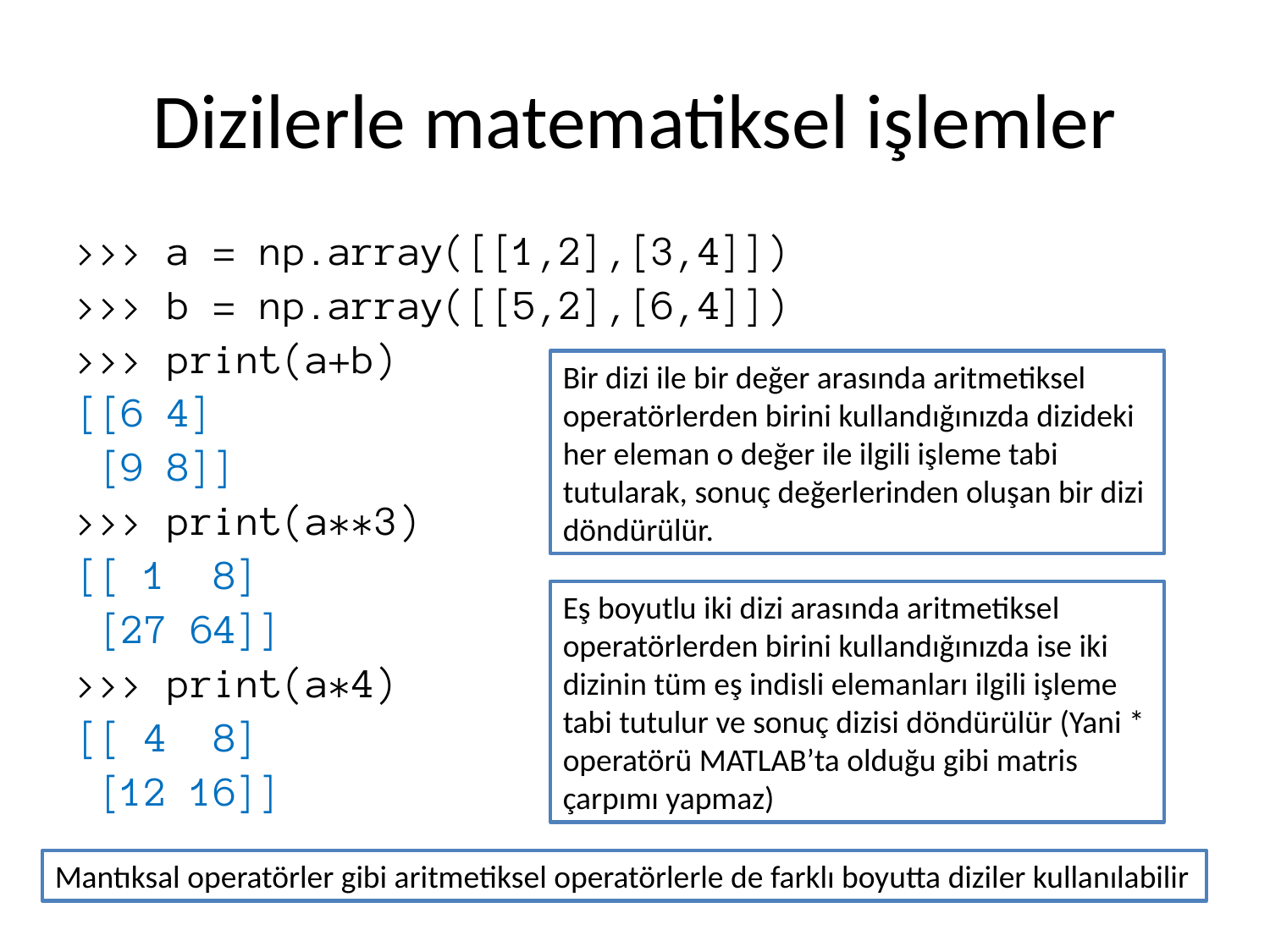

# Dizilerle matematiksel işlemler
>>> a = np.array([[1,2],[3,4]])
>>> b = np.array([[5,2],[6,4]])
>>> print(a+b)
[[6 4]
 [9 8]]
>>> print(a**3)
[[ 1  8]
 [27 64]]
>>> print(a*4)
[[ 4  8]
 [12 16]]
Bir dizi ile bir değer arasında aritmetiksel operatörlerden birini kullandığınızda dizideki her eleman o değer ile ilgili işleme tabi tutularak, sonuç değerlerinden oluşan bir dizi döndürülür.
Eş boyutlu iki dizi arasında aritmetiksel operatörlerden birini kullandığınızda ise iki dizinin tüm eş indisli elemanları ilgili işleme tabi tutulur ve sonuç dizisi döndürülür (Yani * operatörü MATLAB’ta olduğu gibi matris çarpımı yapmaz)
Mantıksal operatörler gibi aritmetiksel operatörlerle de farklı boyutta diziler kullanılabilir